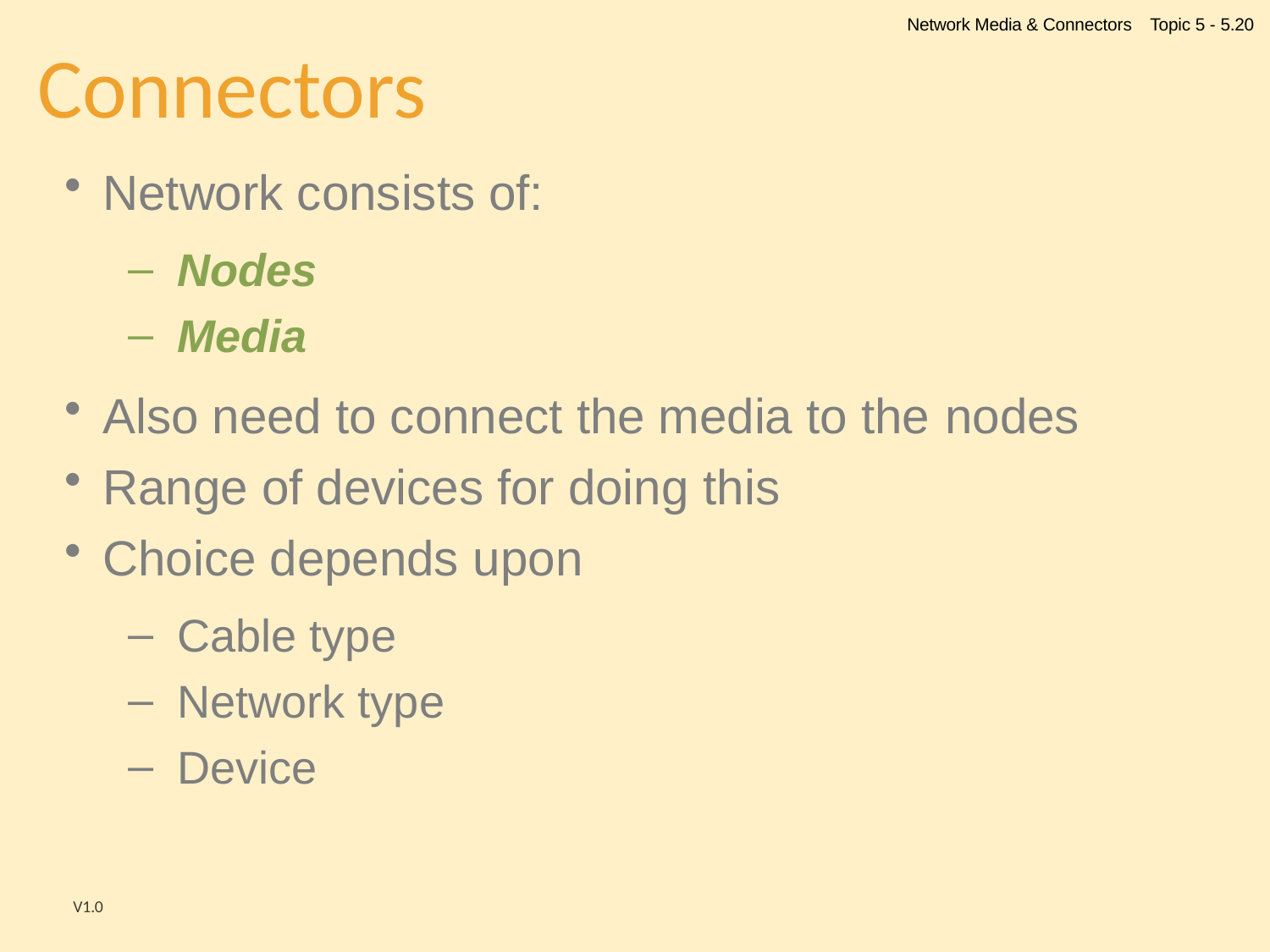

Network Media & Connectors
Topic 5 - 5.20
# Connectors
Network consists of:
Nodes
Media
Also need to connect the media to the nodes
Range of devices for doing this
Choice depends upon
Cable type
Network type
Device
V1.0